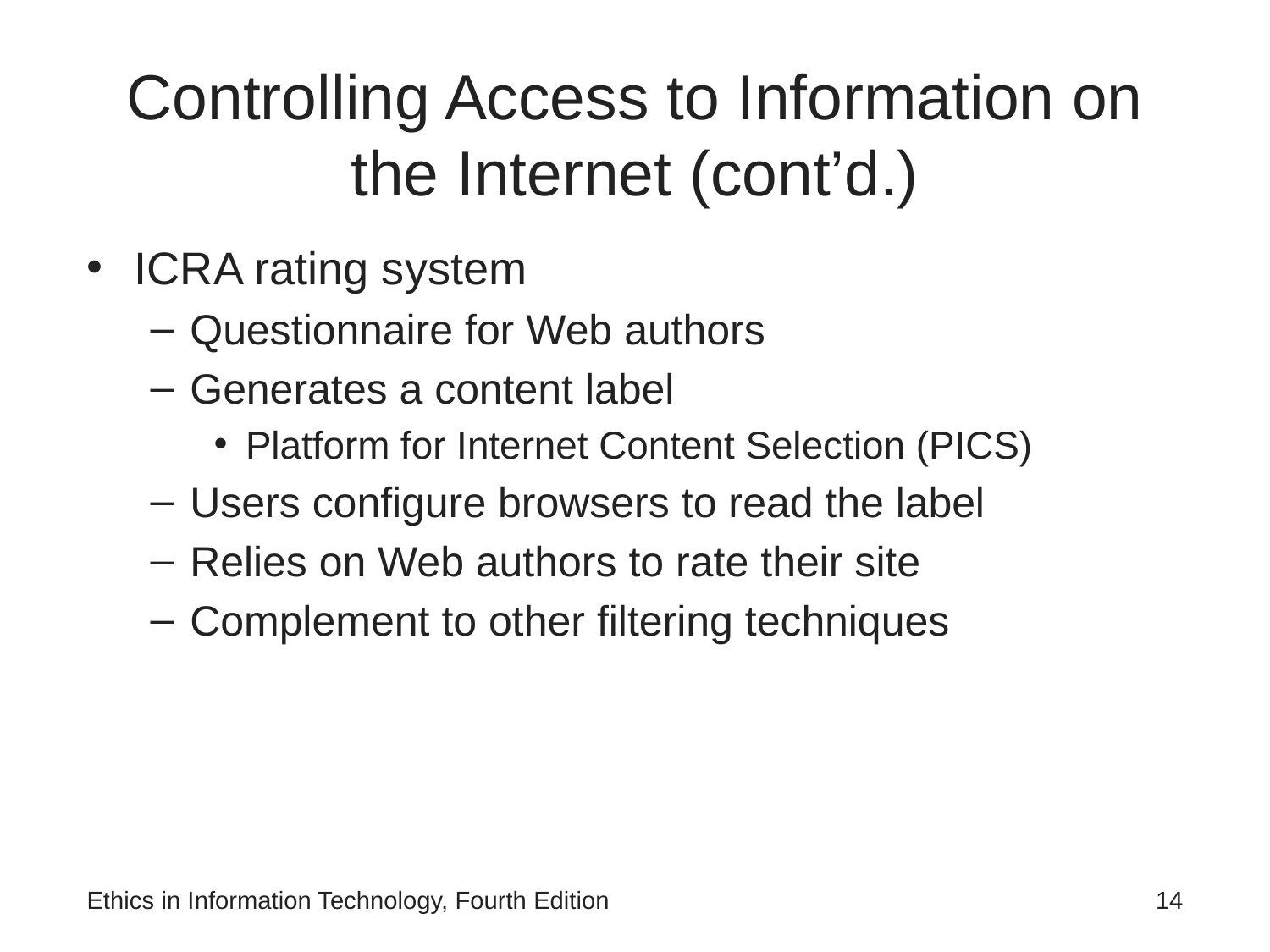

# Controlling Access to Information on the Internet (cont’d.)
ICRA rating system
Questionnaire for Web authors
Generates a content label
Platform for Internet Content Selection (PICS)
Users configure browsers to read the label
Relies on Web authors to rate their site
Complement to other filtering techniques
Ethics in Information Technology, Fourth Edition
14